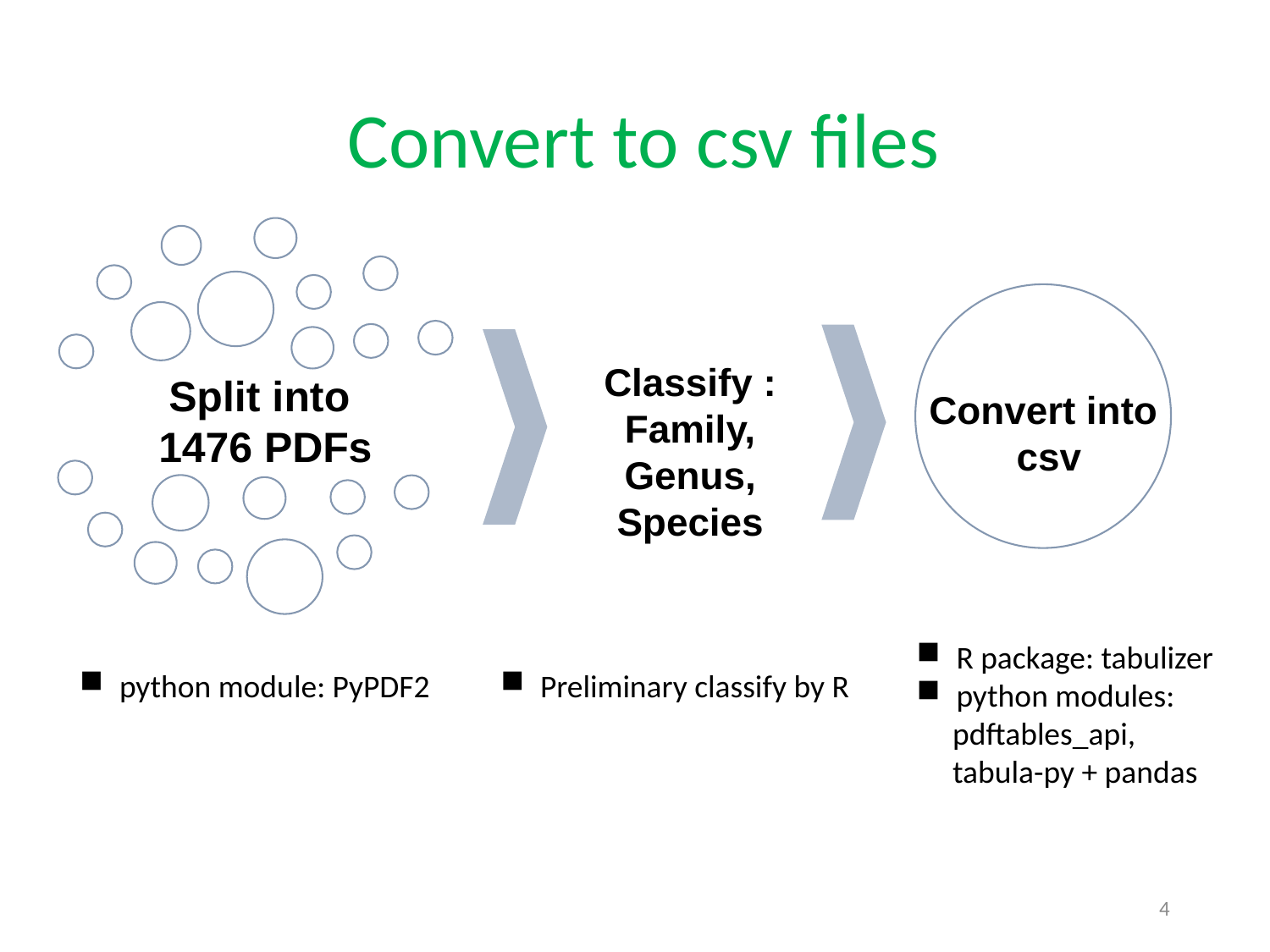

# Convert to csv files

Classify :
Family, Genus, Species
Split into
1476 PDFs
Convert into
csv

R package: tabulizer
python modules:
     pdftables_api,
     tabula-py + pandas
python module: PyPDF2
Preliminary classify by R
4